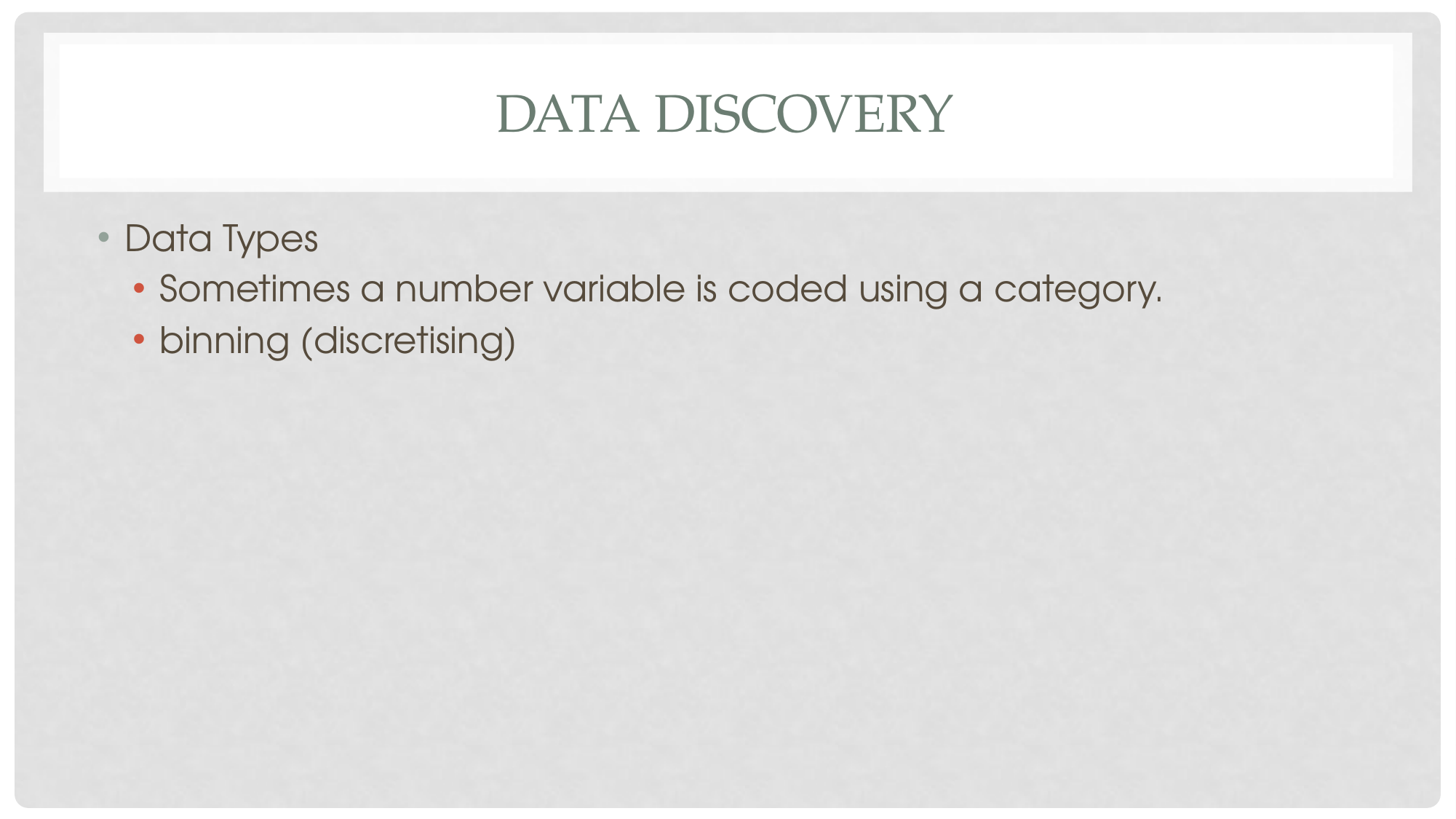

# Data Discovery
Data Types
Sometimes a number variable is coded using a category.
binning (discretising)